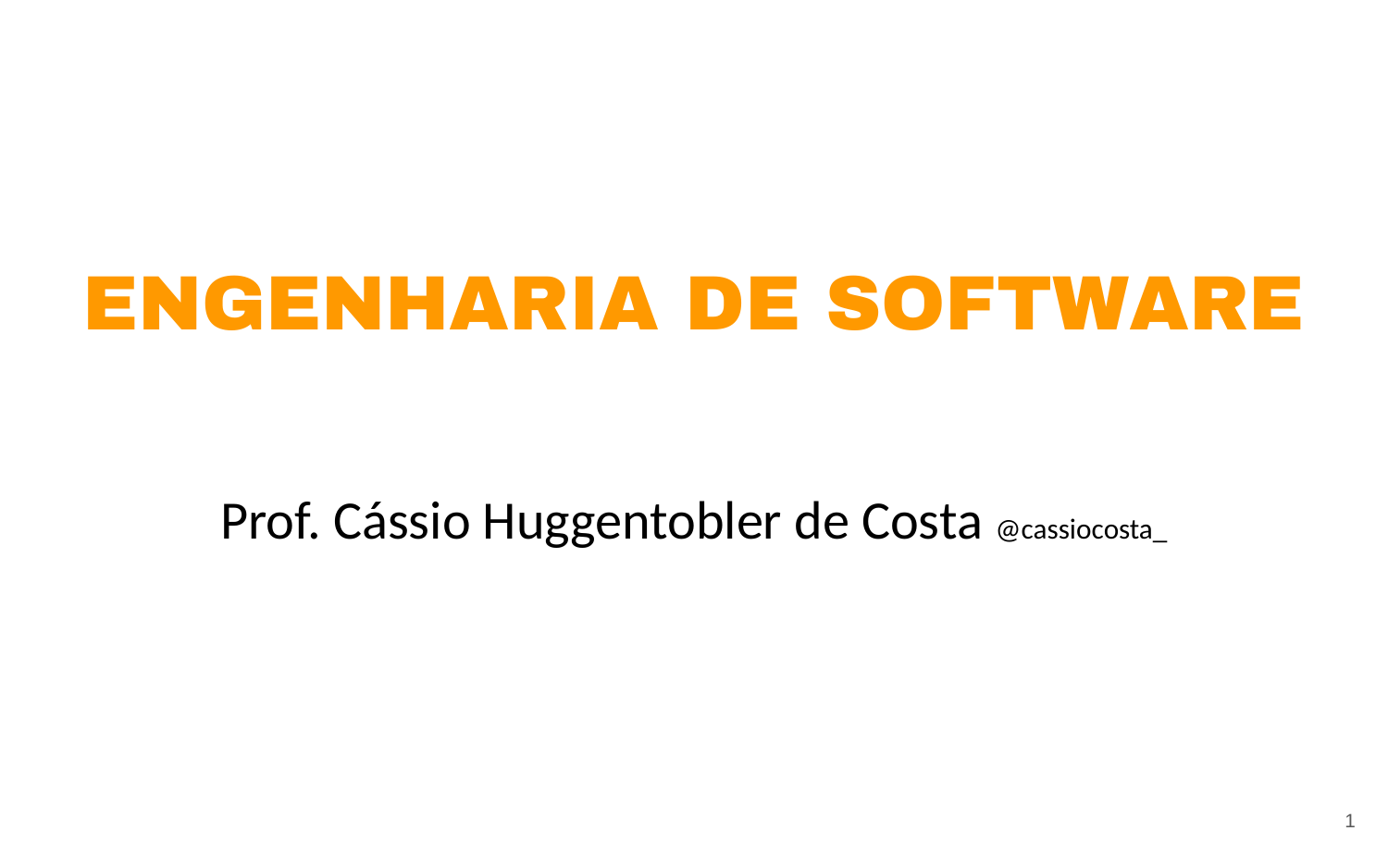

# ENGENHARIA DE SOFTWARE
Prof. Cássio Huggentobler de Costa @cassiocosta_
1